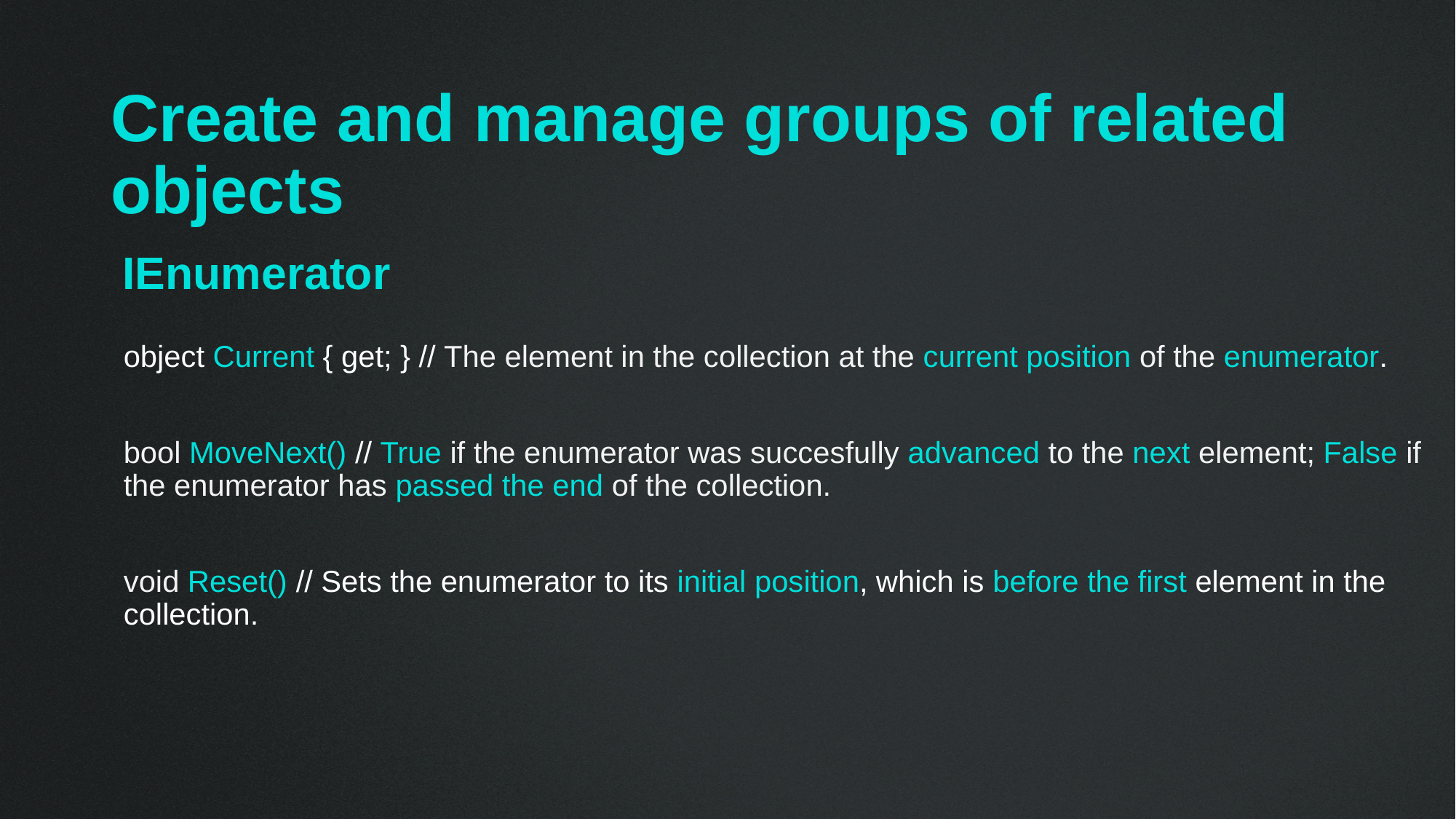

# Create and manage groups of related objects
IEnumerator
object Current { get; } // The element in the collection at the current position of the enumerator.

bool MoveNext() // True if the enumerator was succesfully advanced to the next element; False if the enumerator has passed the end of the collection.

void Reset() // Sets the enumerator to its initial position, which is before the first element in the collection.